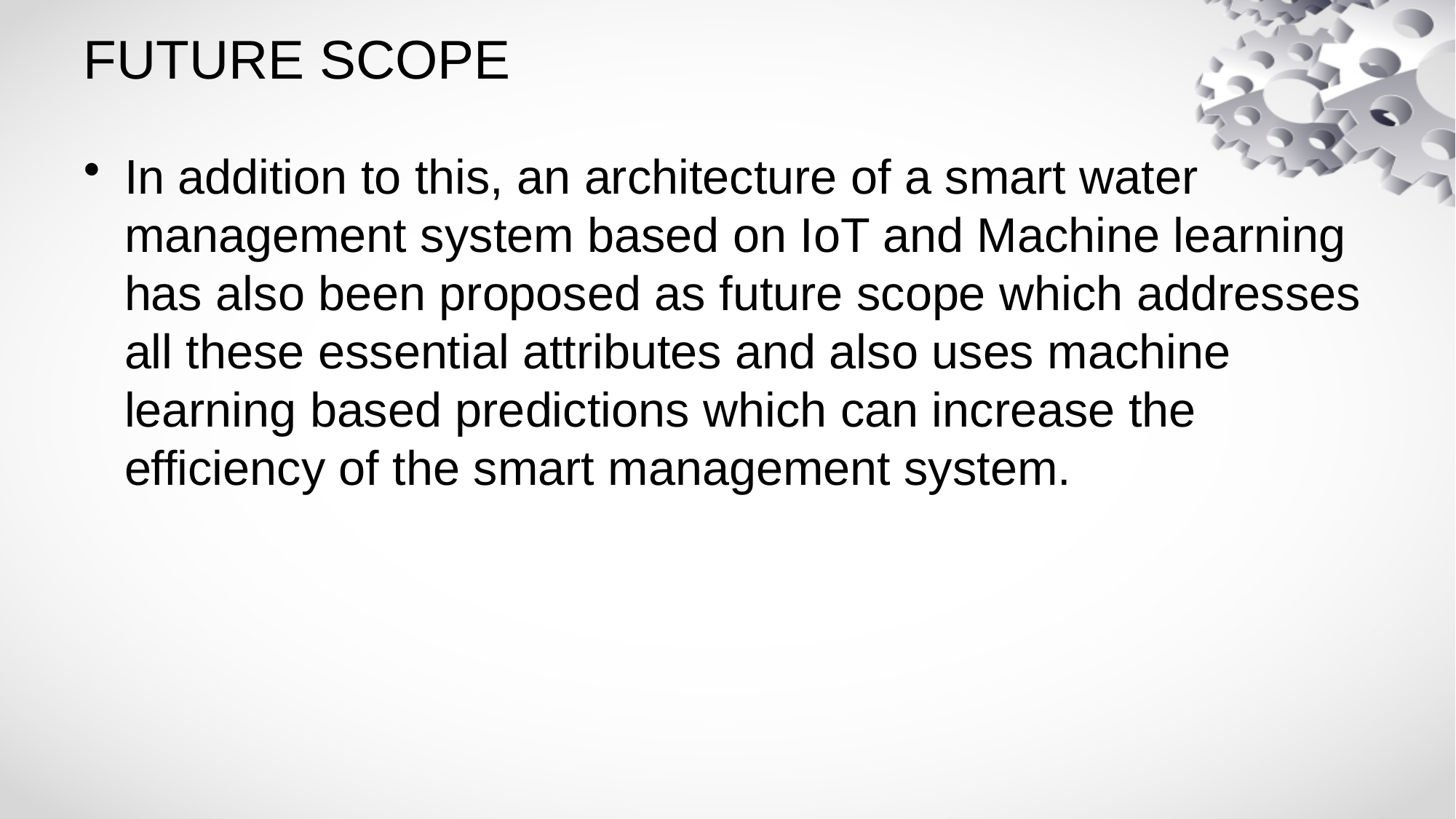

# FUTURE SCOPE
In addition to this, an architecture of a smart water management system based on IoT and Machine learning has also been proposed as future scope which addresses all these essential attributes and also uses machine learning based predictions which can increase the efficiency of the smart management system.